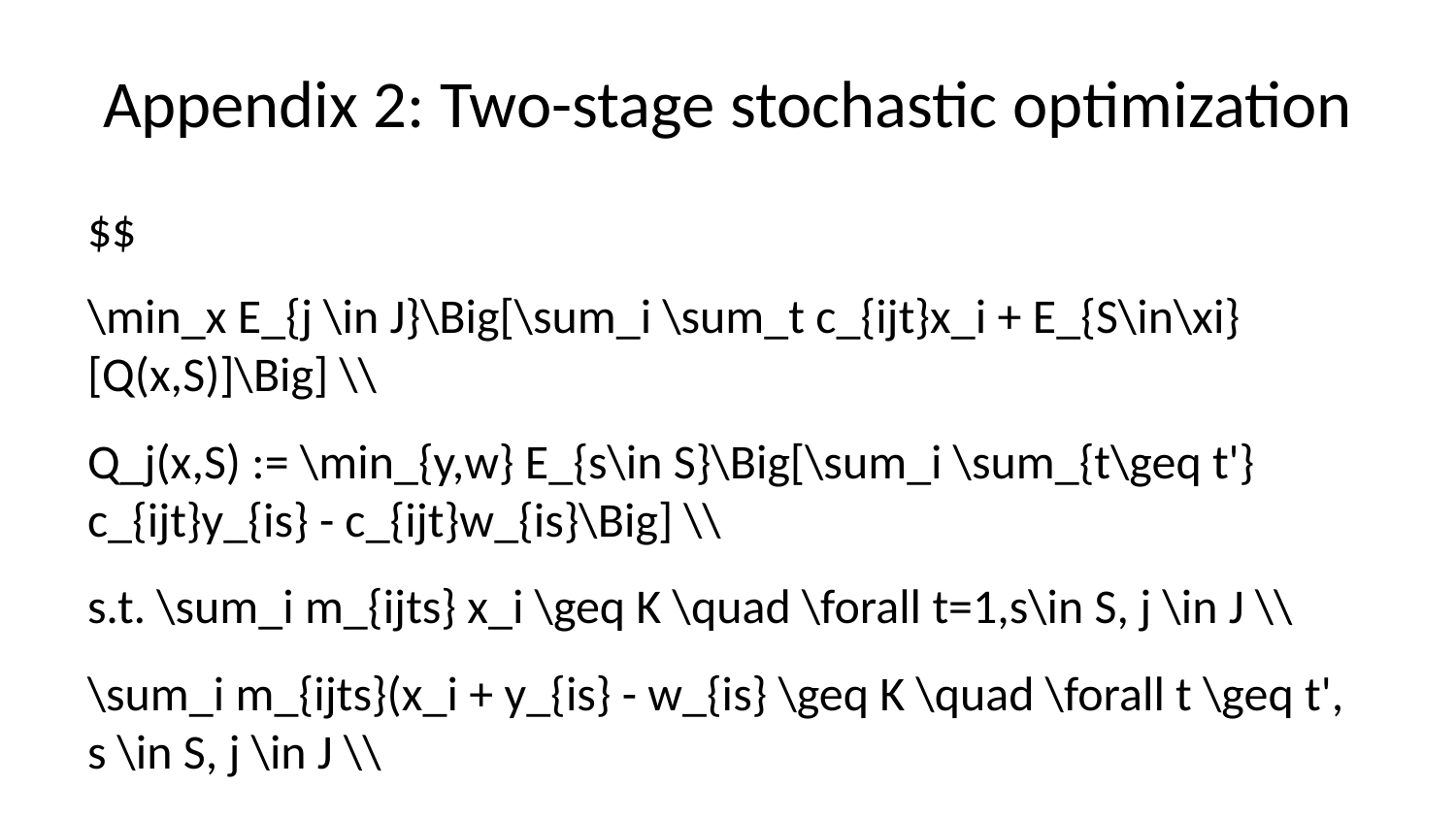

# Appendix 2: Two-stage stochastic optimization
$$
\min_x E_{j \in J}\Big[\sum_i \sum_t c_{ijt}x_i + E_{S\in\xi}[Q(x,S)]\Big] \\
Q_j(x,S) := \min_{y,w} E_{s\in S}\Big[\sum_i \sum_{t\geq t'} c_{ijt}y_{is} - c_{ijt}w_{is}\Big] \\
s.t. \sum_i m_{ijts} x_i \geq K \quad \forall t=1,s\in S, j \in J \\
\sum_i m_{ijts}(x_i + y_{is} - w_{is} \geq K \quad \forall t \geq t', s \in S, j \in J \\
\sum_i m_{ijts} x_i \geq K \quad \forall t = 1, s \in S, j \in J \\
x_i + y_{is} \leq 1 \quad \forall i \in N, s \in S \\
x_i \geq w_{is} \quad \forall i \in N, s \in S \\
y_{is} = 0 \quad \forall i \in N, s \in S \\
w_{is} = 0 \quad \forall i \in N, s \in S \\
x,y,w \in [0,1]
$$